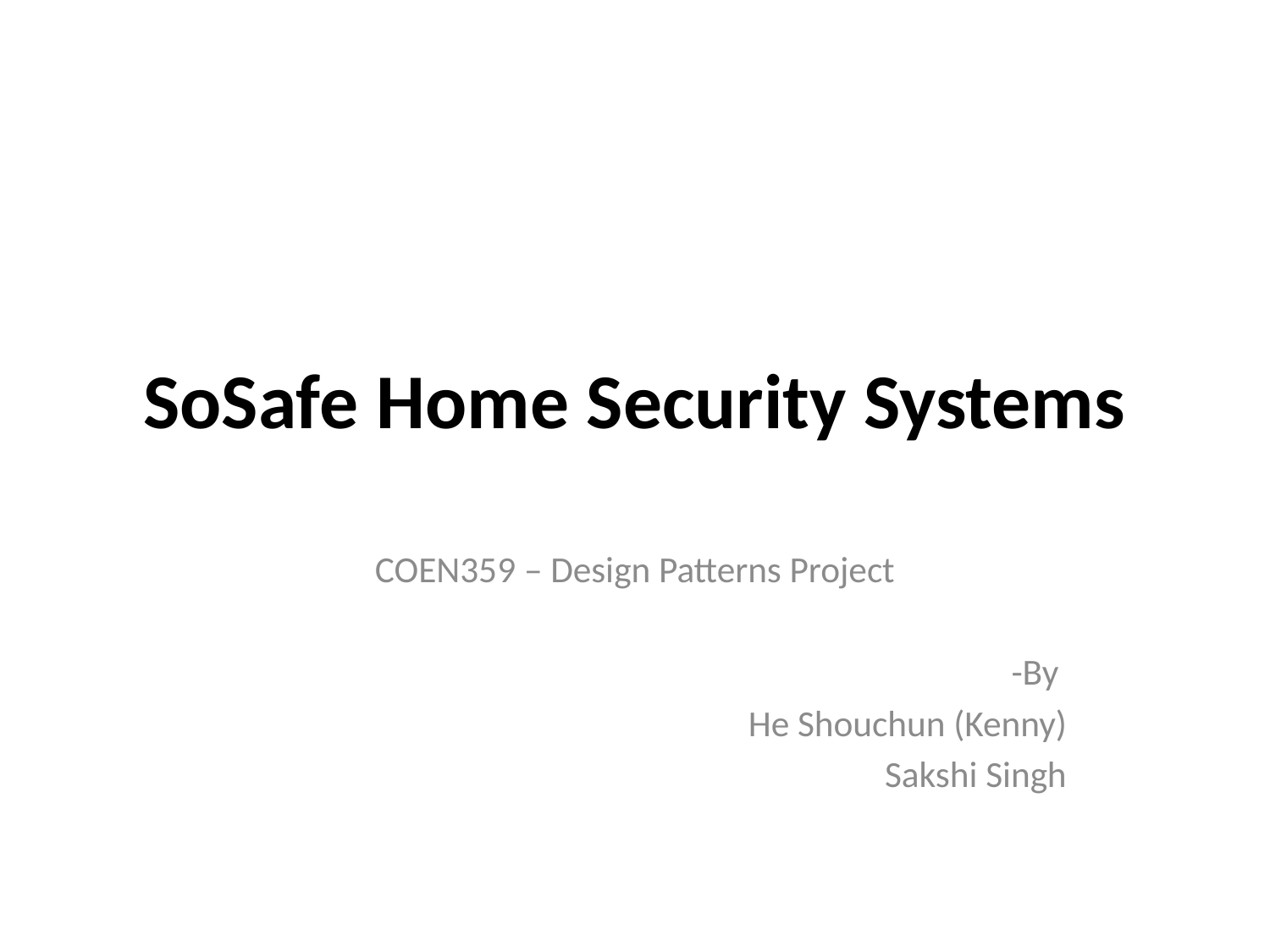

# SoSafe Home Security Systems
COEN359 – Design Patterns Project

-By
He Shouchun (Kenny)
Sakshi Singh